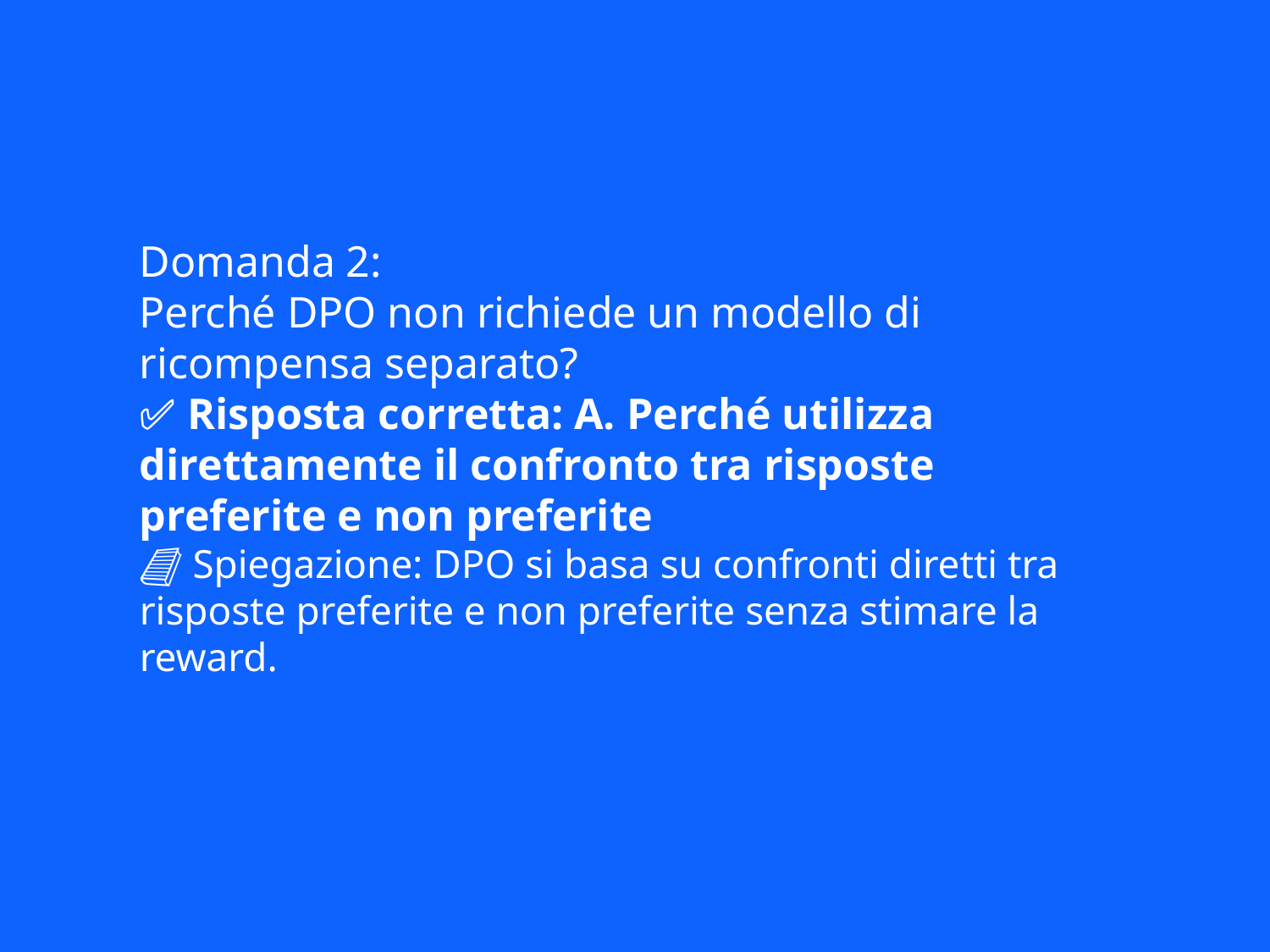

Domanda 2:
Perché DPO non richiede un modello di ricompensa separato?
✅ Risposta corretta: A. Perché utilizza direttamente il confronto tra risposte preferite e non preferite
📘 Spiegazione: DPO si basa su confronti diretti tra risposte preferite e non preferite senza stimare la reward.